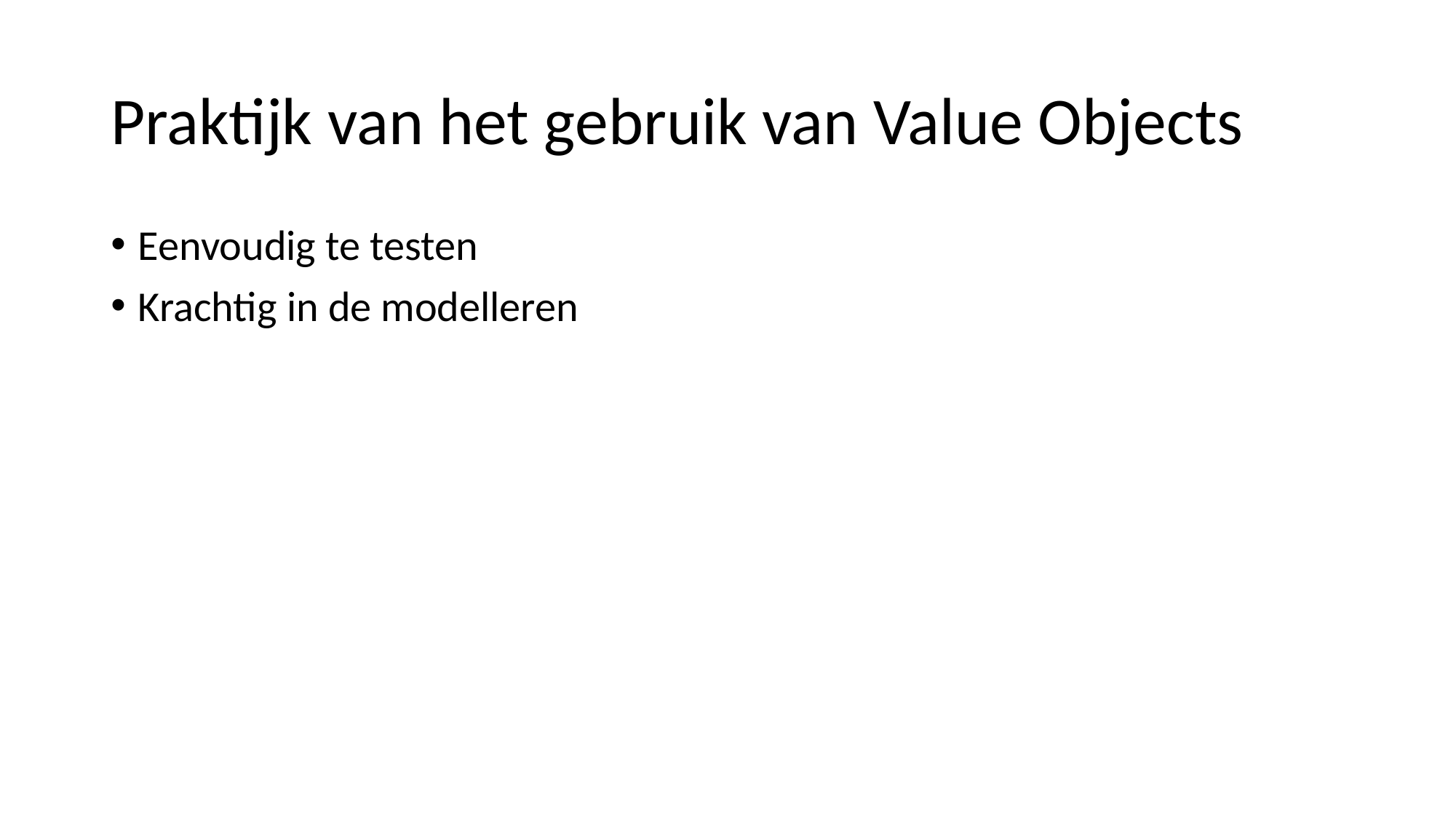

# Praktijk van het gebruik van Value Objects
Eenvoudig te testen
Krachtig in de modelleren